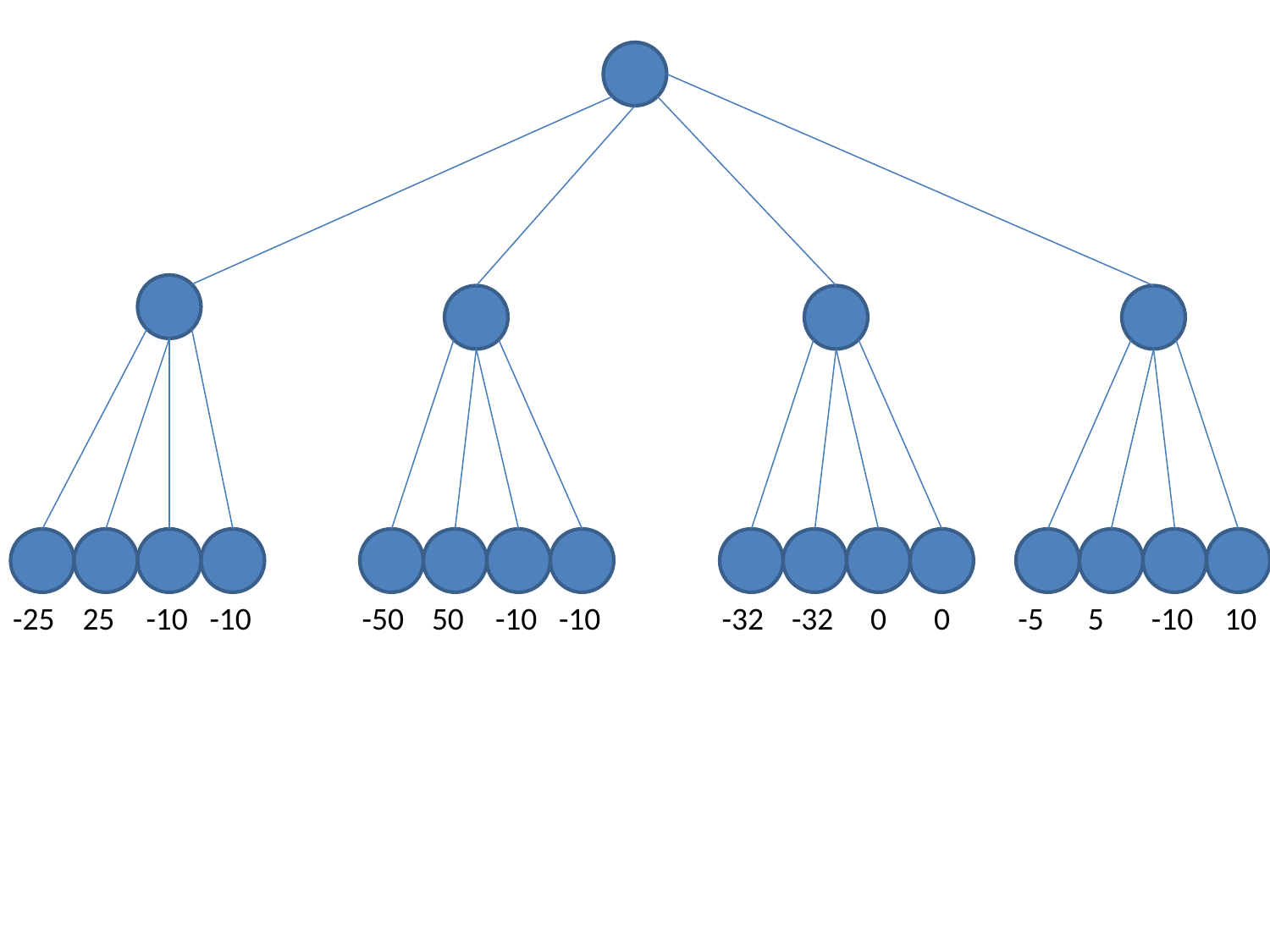

-25
25
-10
-10
-50
50
-10
-10
-32
-32
0
0
-5
5
-10
10